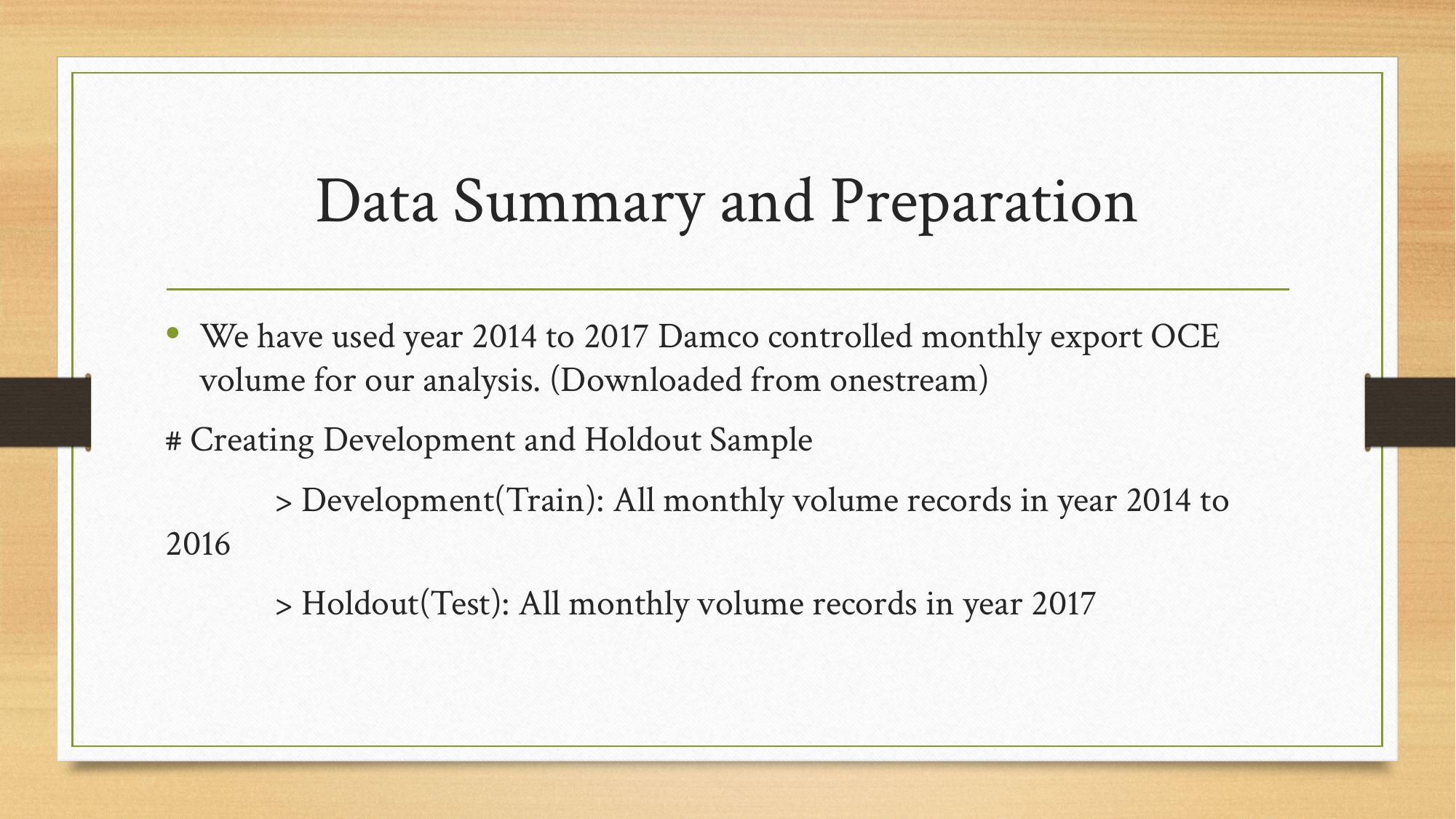

# Data Summary and Preparation
We have used year 2014 to 2017 Damco controlled monthly export OCE volume for our analysis. (Downloaded from onestream)
# Creating Development and Holdout Sample
	> Development(Train): All monthly volume records in year 2014 to 2016
	> Holdout(Test): All monthly volume records in year 2017